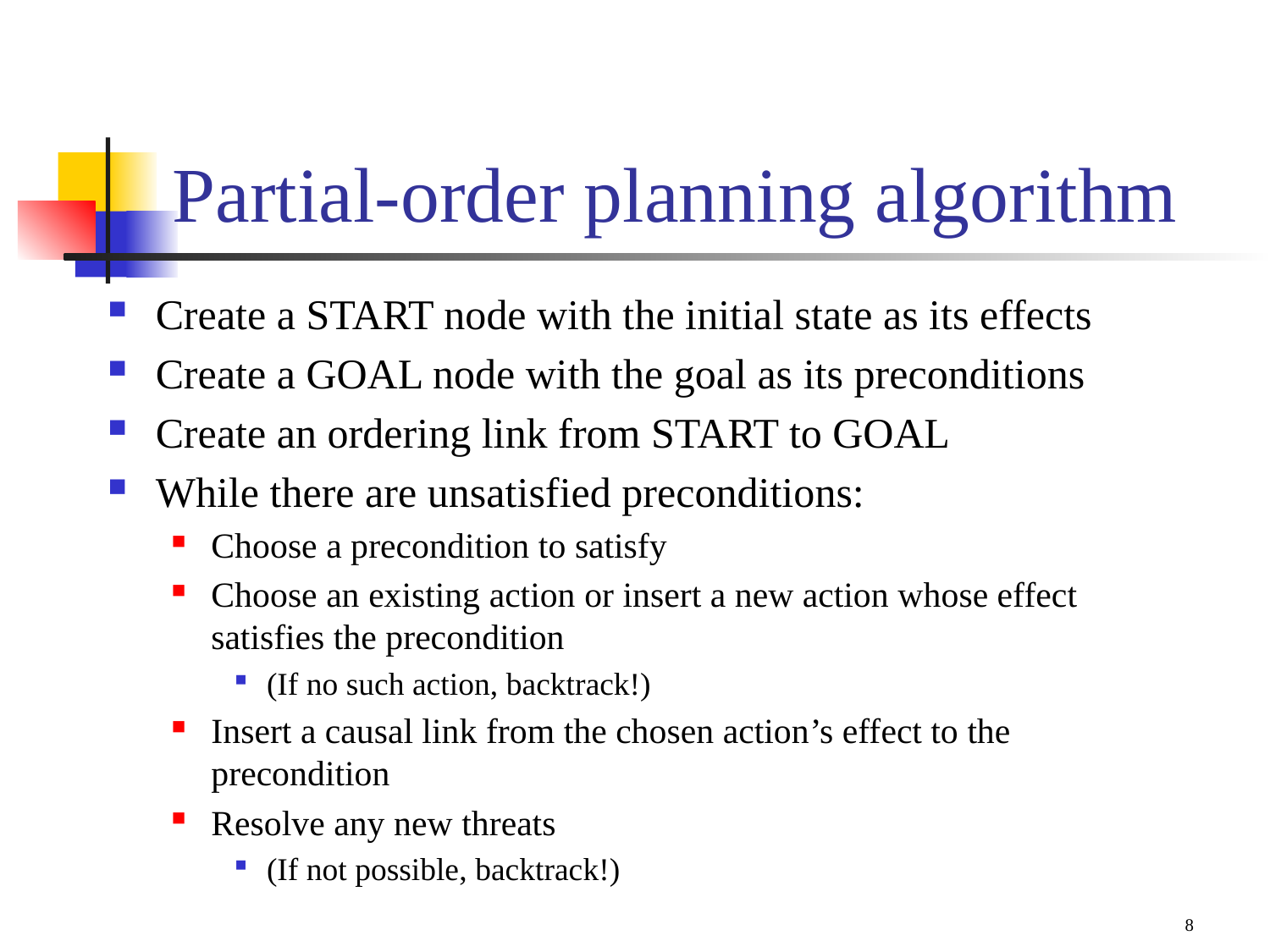

# Partial-order planning algorithm
Create a START node with the initial state as its effects
Create a GOAL node with the goal as its preconditions
Create an ordering link from START to GOAL
While there are unsatisfied preconditions:
Choose a precondition to satisfy
Choose an existing action or insert a new action whose effect satisfies the precondition
(If no such action, backtrack!)
Insert a causal link from the chosen action’s effect to the precondition
Resolve any new threats
(If not possible, backtrack!)
8